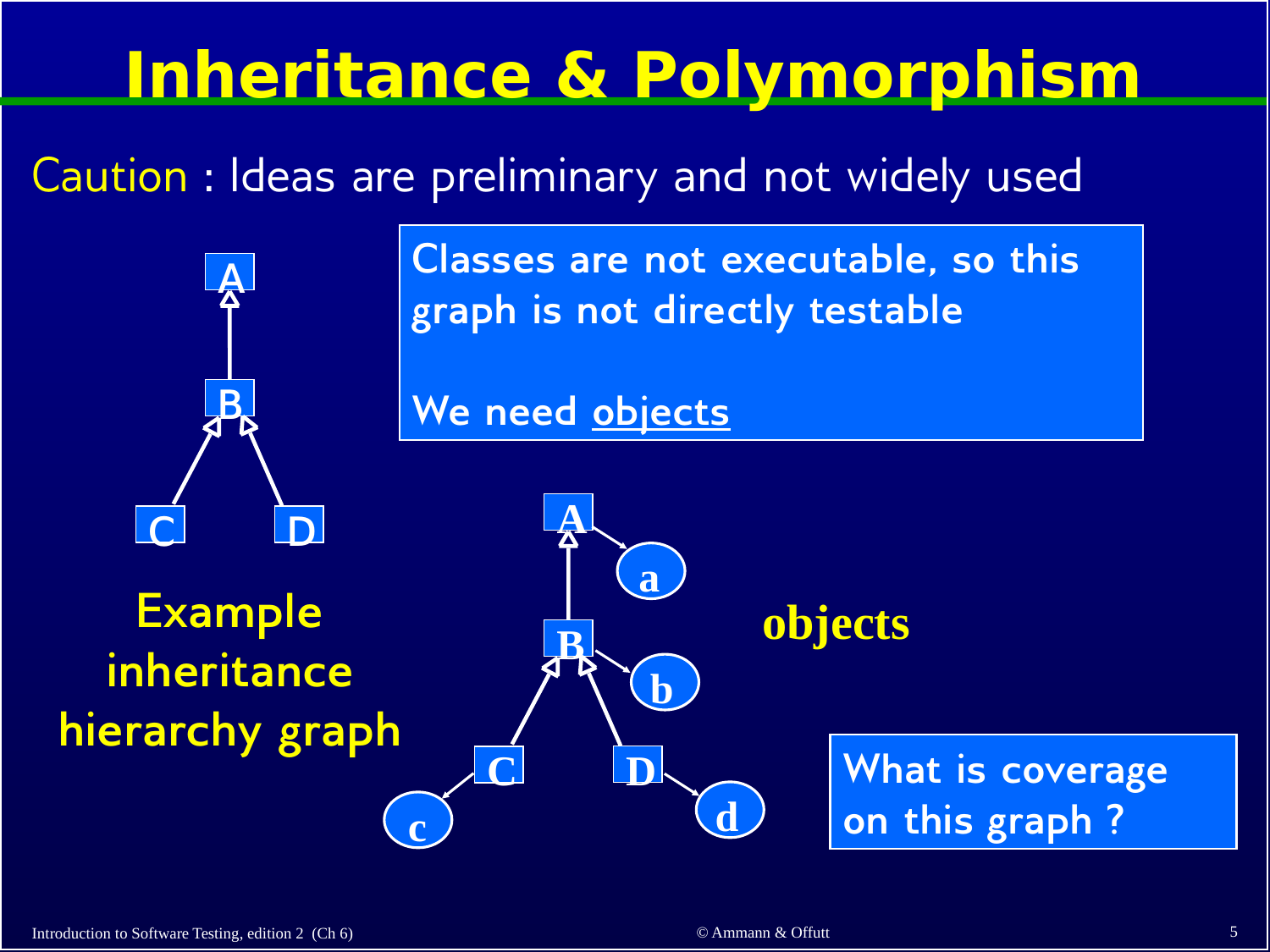

# Inheritance & Polymorphism
Caution : Ideas are preliminary and not widely used
Classes are not executable, so this graph is not directly testable

We need objects
A

B

D

C

Example inheritance hierarchy graph
A

B

D

C

a
objects

b

d

c
What is coverage on this graph ?
5
© Ammann & Offutt
Introduction to Software Testing, edition 2  (Ch 6)